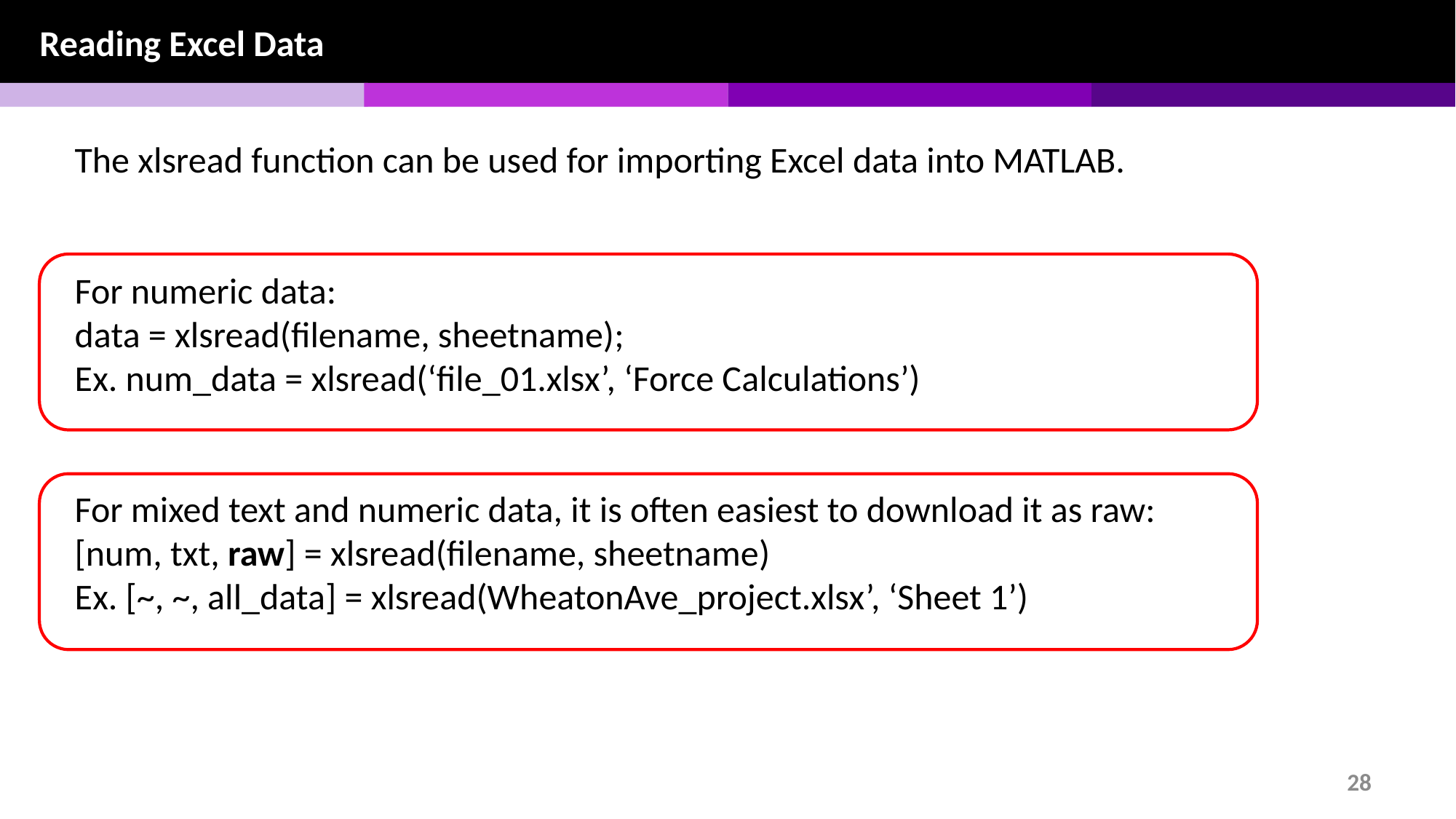

Reading Excel Data
The xlsread function can be used for importing Excel data into MATLAB.

For numeric data:
data = xlsread(filename, sheetname);
Ex. num_data = xlsread(‘file_01.xlsx’, ‘Force Calculations’)

For mixed text and numeric data, it is often easiest to download it as raw:
[num, txt, raw] = xlsread(filename, sheetname)
Ex. [~, ~, all_data] = xlsread(WheatonAve_project.xlsx’, ‘Sheet 1’)